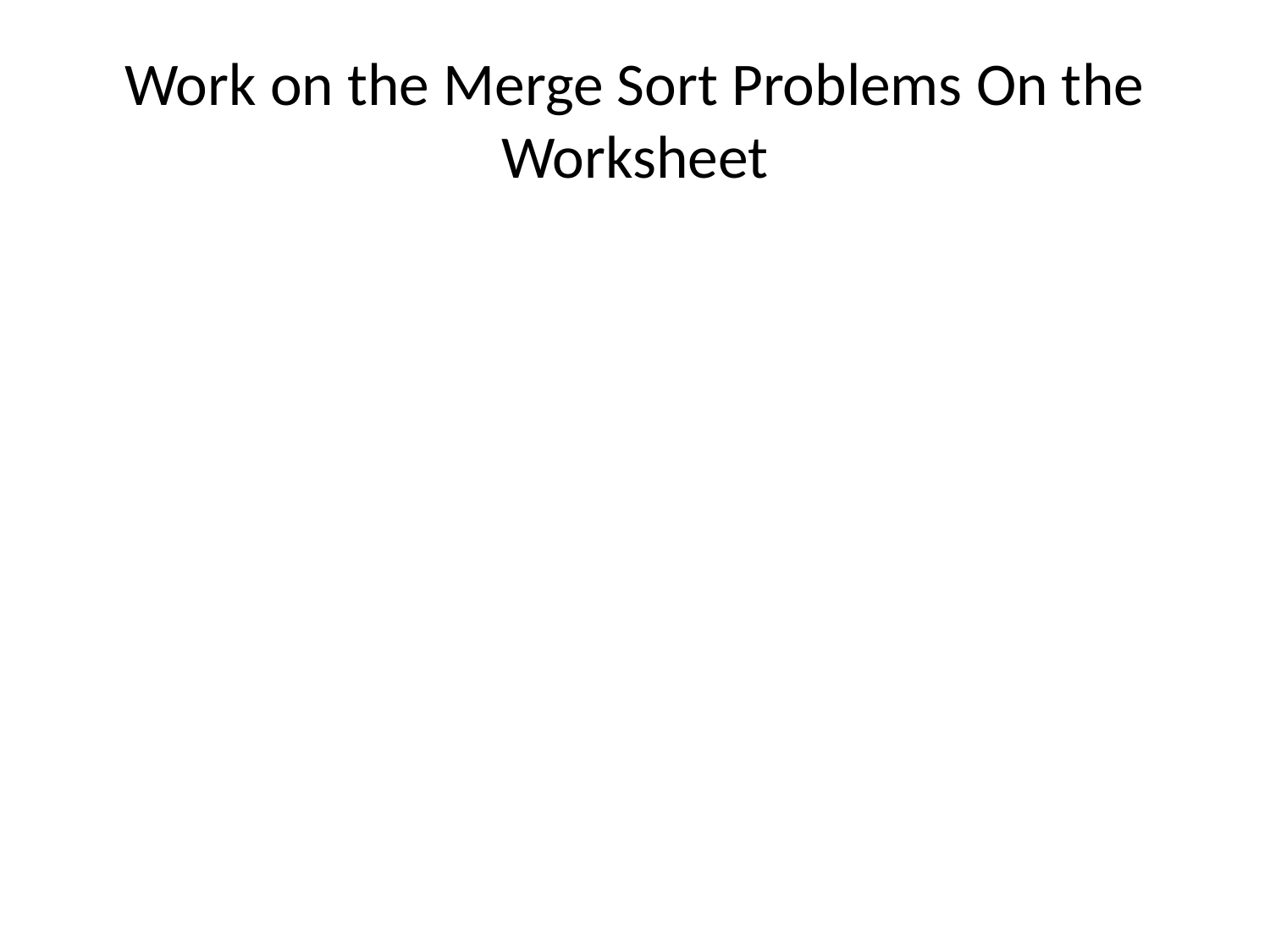

# Work on the Merge Sort Problems On the Worksheet